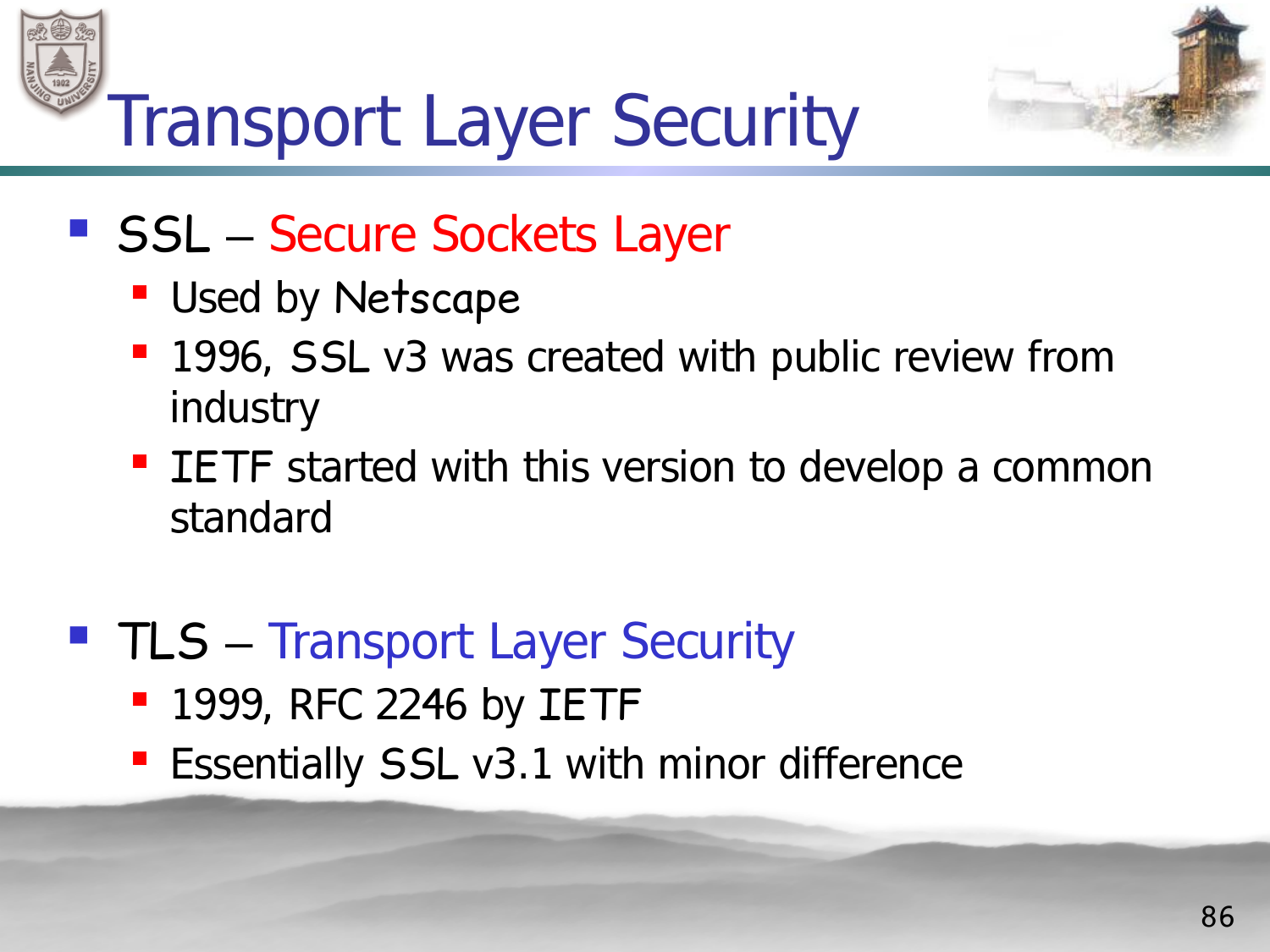

# Transport Layer Security
SSL – Secure Sockets Layer
Used by Netscape
1996, SSL v3 was created with public review from industry
IETF started with this version to develop a common standard

TLS – Transport Layer Security
1999, RFC 2246 by IETF
Essentially SSL v3.1 with minor difference
86